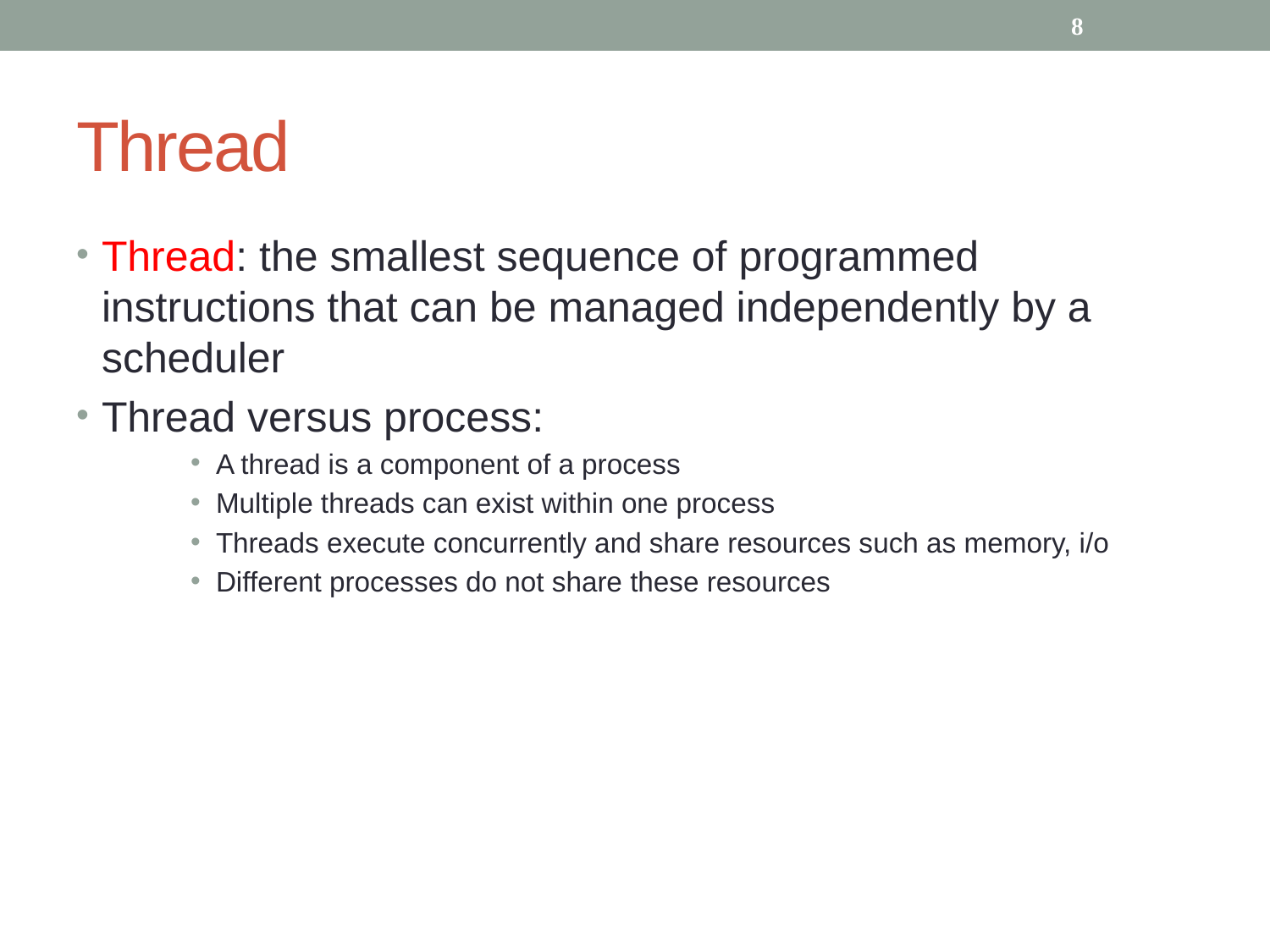

8
# Thread
Thread: the smallest sequence of programmed instructions that can be managed independently by a scheduler
Thread versus process:
A thread is a component of a process
Multiple threads can exist within one process
Threads execute concurrently and share resources such as memory, i/o
Different processes do not share these resources